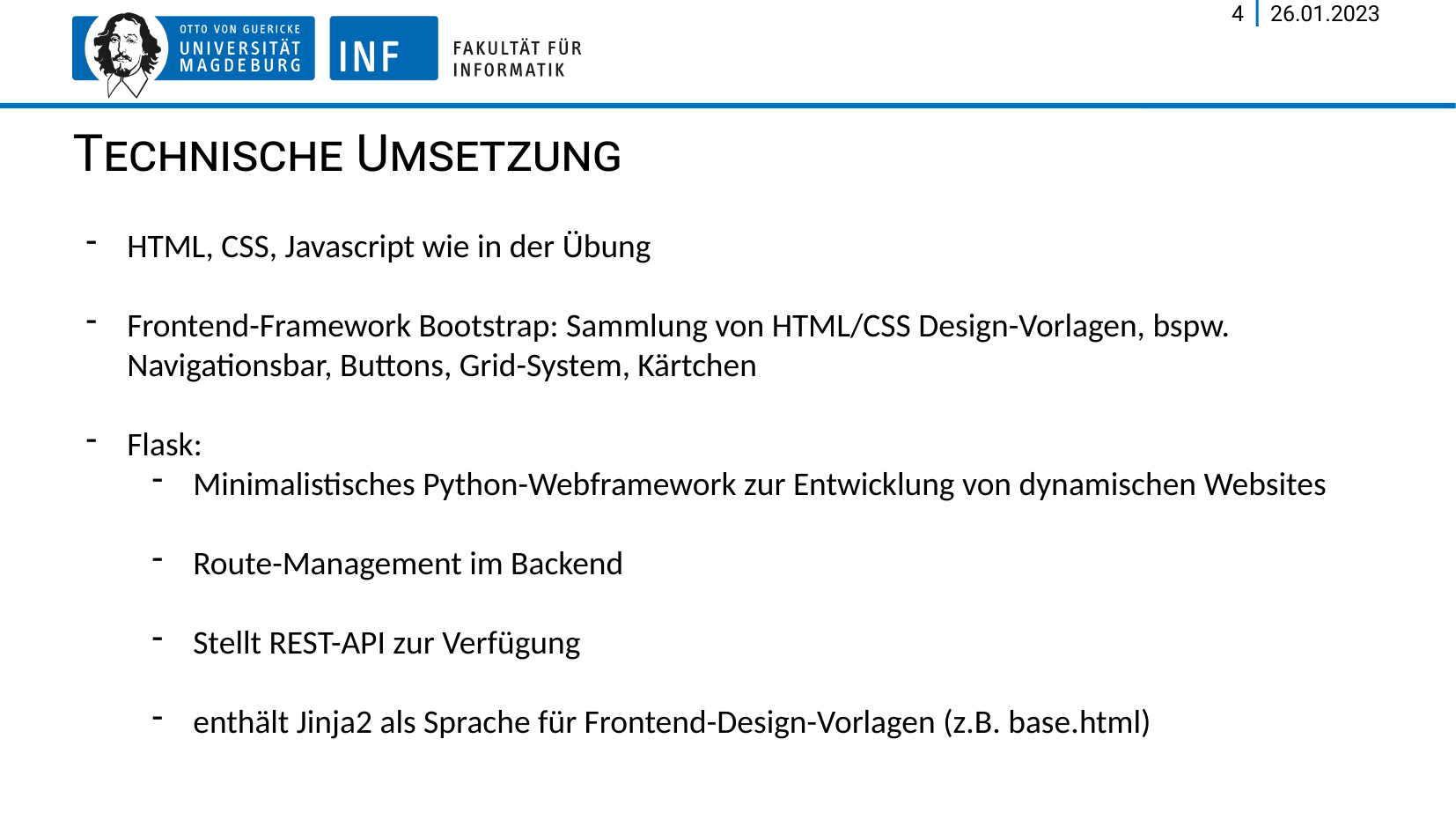

4
26.01.2023
Technische Umsetzung
HTML, CSS, Javascript wie in der Übung

Frontend-Framework Bootstrap: Sammlung von HTML/CSS Design-Vorlagen, bspw. Navigationsbar, Buttons, Grid-System, Kärtchen

Flask:
Minimalistisches Python-Webframework zur Entwicklung von dynamischen Websites

Route-Management im Backend

Stellt REST-API zur Verfügung

enthält Jinja2 als Sprache für Frontend-Design-Vorlagen (z.B. base.html)